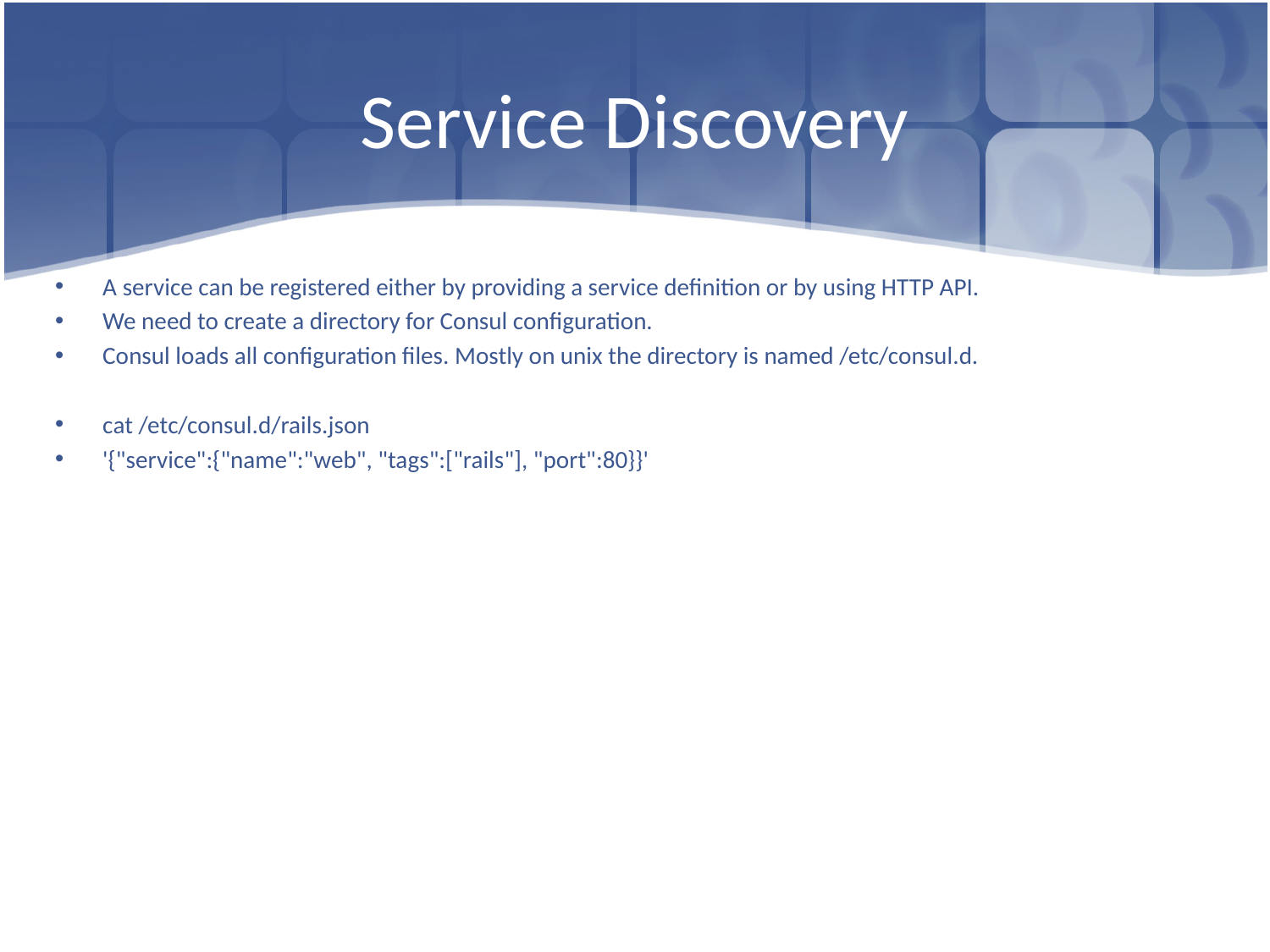

# Service Discovery
A service can be registered either by providing a service definition or by using HTTP API.
We need to create a directory for Consul configuration.
Consul loads all configuration files. Mostly on unix the directory is named /etc/consul.d.

cat /etc/consul.d/rails.json
'{"service":{"name":"web", "tags":["rails"], "port":80}}'